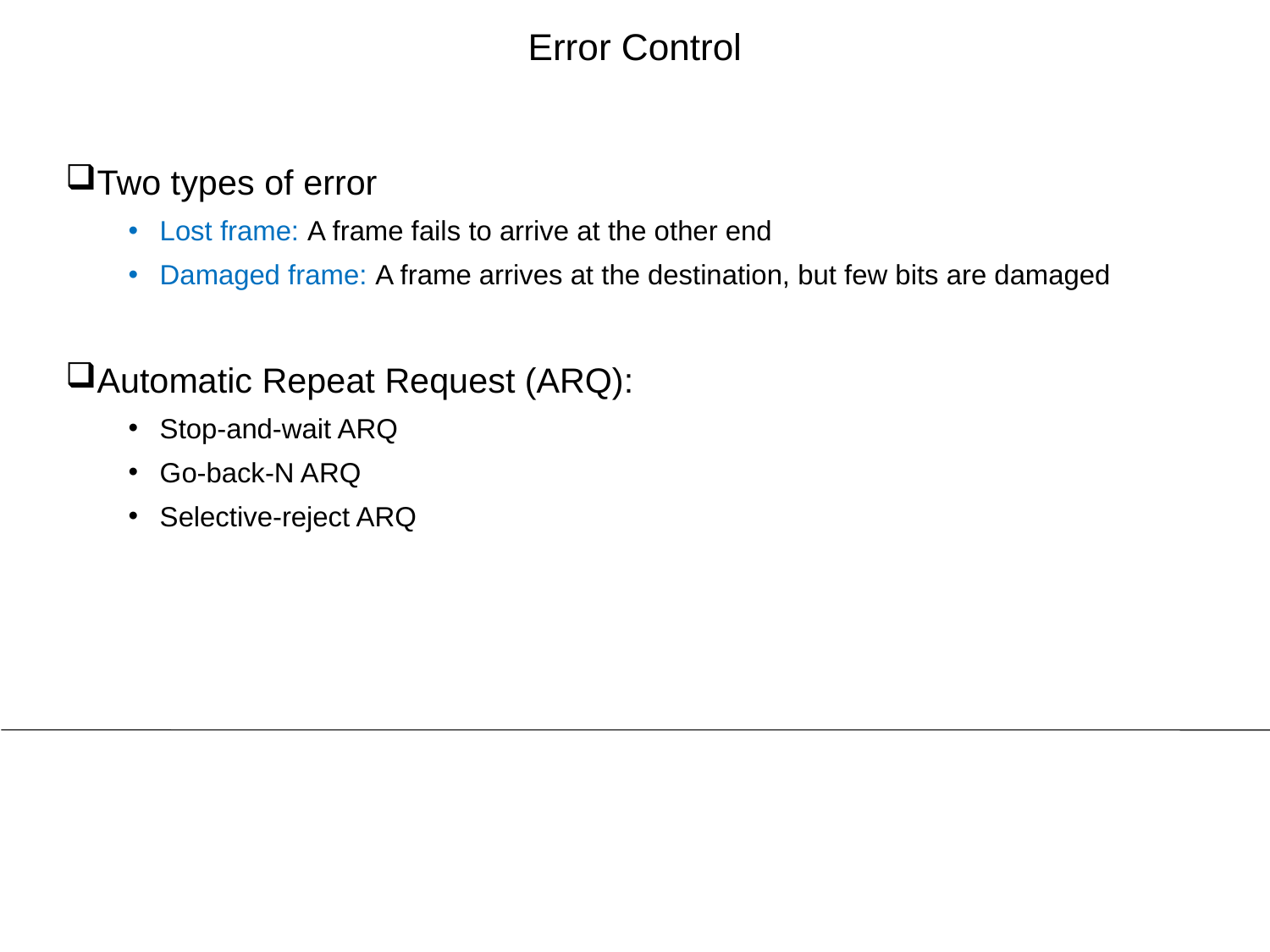

# Error Control
Two types of error
Lost frame: A frame fails to arrive at the other end
Damaged frame: A frame arrives at the destination, but few bits are damaged

Automatic Repeat Request (ARQ):
Stop-and-wait ARQ
Go-back-N ARQ
Selective-reject ARQ